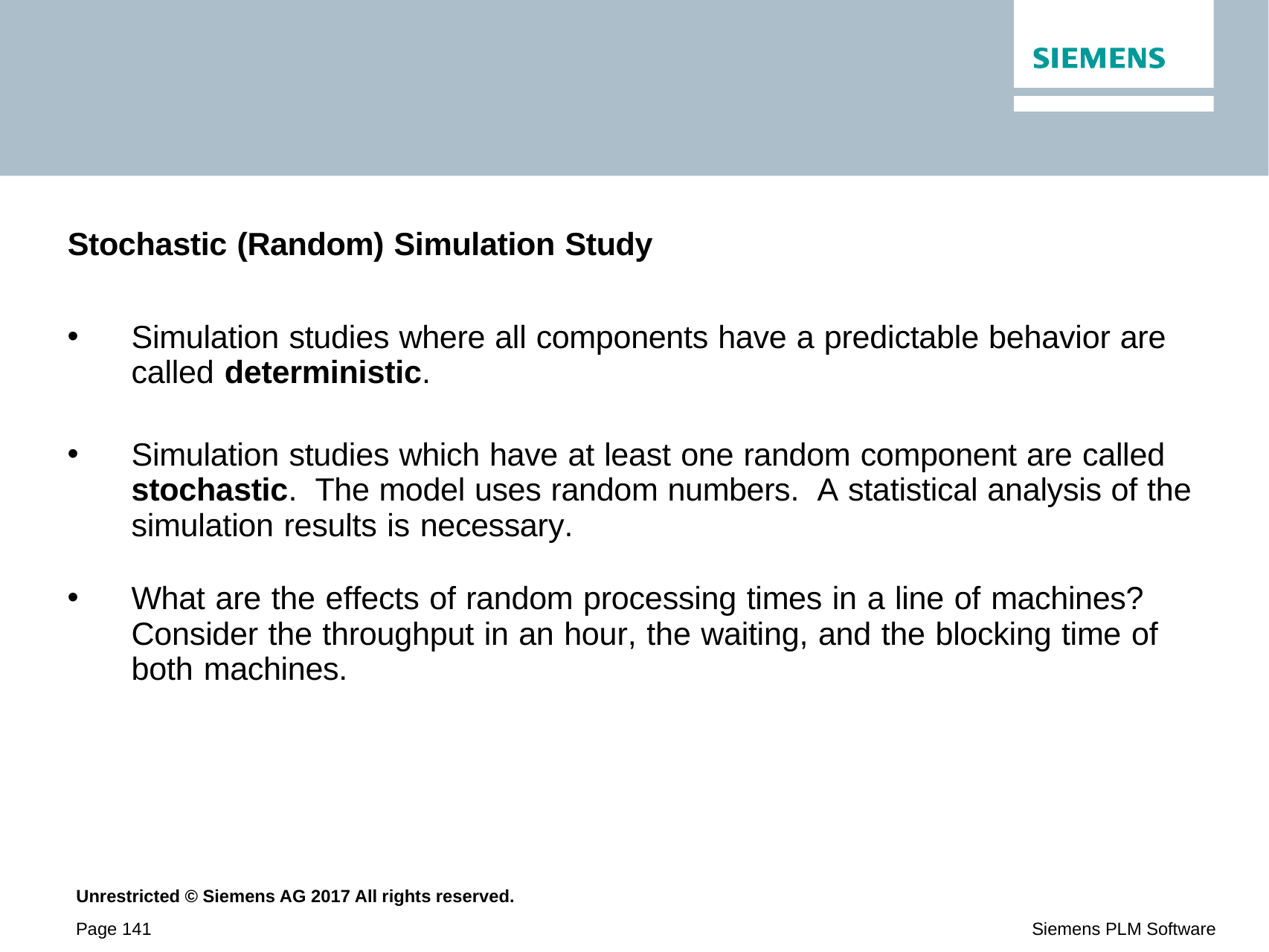

Stochastic (Random) Simulation Study

Simulation studies where all components have a predictable behavior are called deterministic.

Simulation studies which have at least one random component are called stochastic.  The model uses random numbers.  A statistical analysis of the simulation results is necessary.

What are the effects of random processing times in a line of machines? Consider the throughput in an hour, the waiting, and the blocking time of both machines.